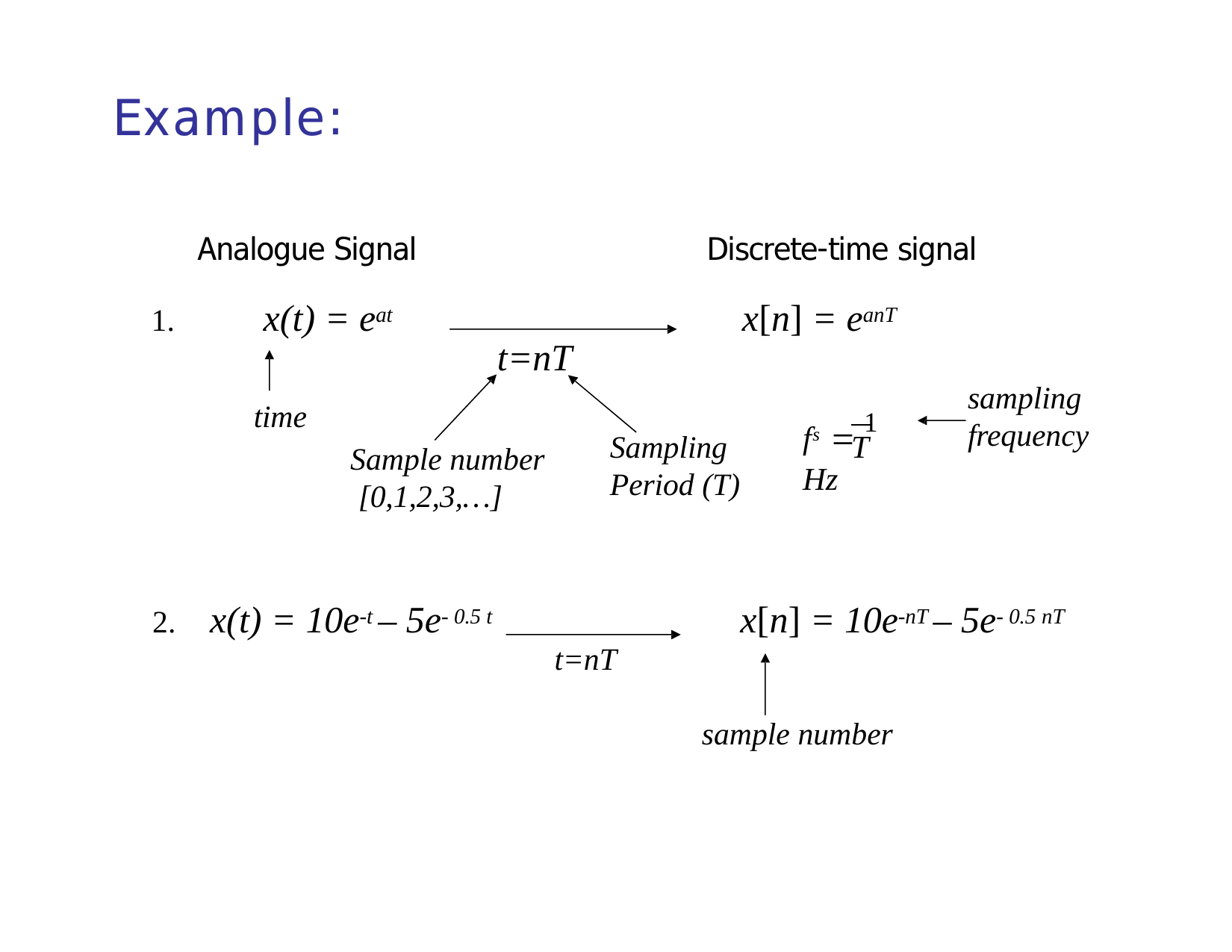

# Example:
Analogue Signal
Discrete-time signal
x[n] = eanT
x(t) = eat
1.

t=nT

sampling  frequency
time
f	= 1 Hz

s
T

Sampling  Period (T)
Sample number  [0,1,2,3,…]
2.	x(t) = 10e-t – 5e- 0.5 t
x[n] = 10e-nT – 5e- 0.5 nT

t=nT

sample number
Dr. B. S. Daga  Fr.CRCE, Mumbai